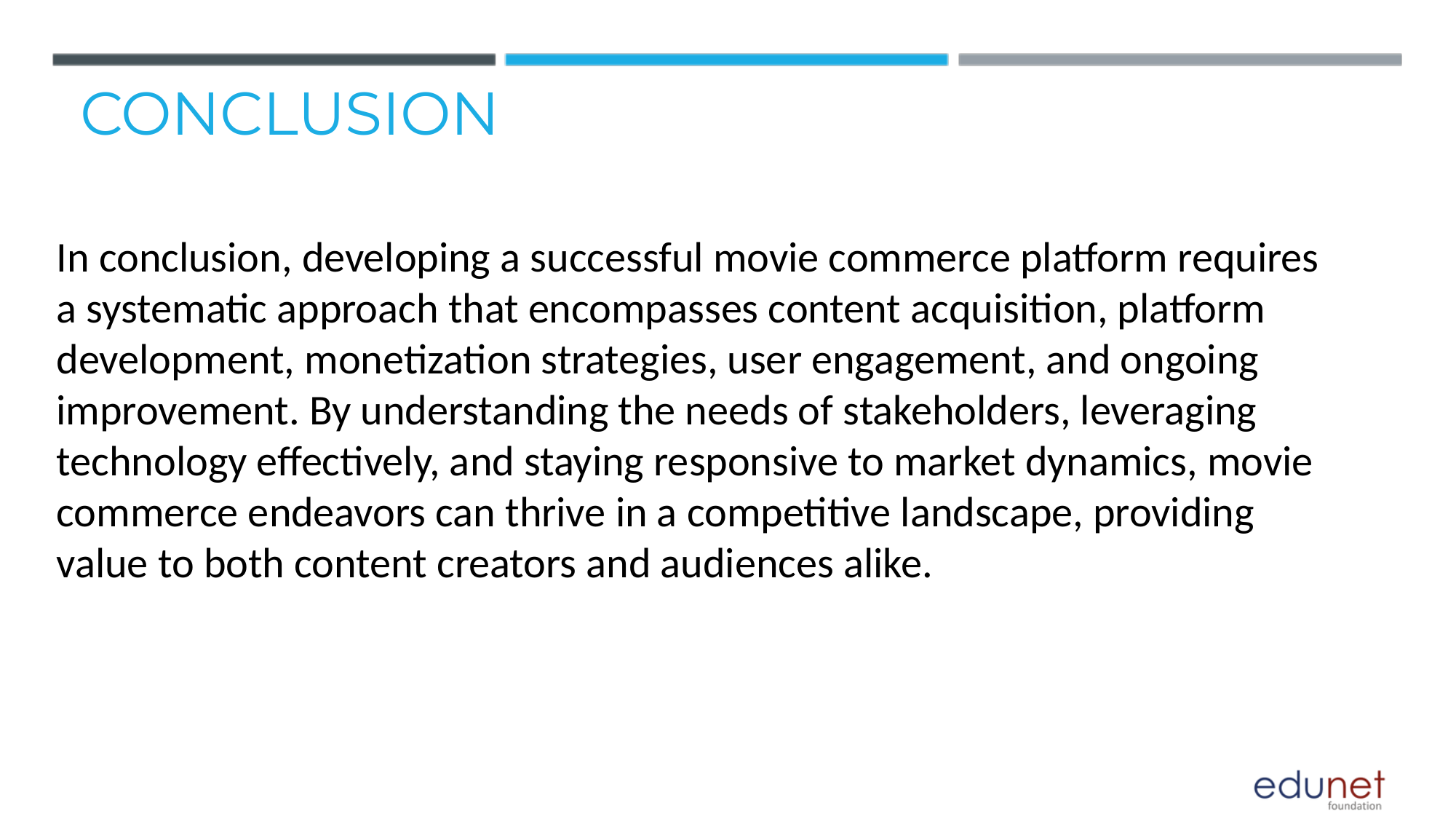

CONCLUSION
In conclusion, developing a successful movie commerce platform requires a systematic approach that encompasses content acquisition, platform development, monetization strategies, user engagement, and ongoing improvement. By understanding the needs of stakeholders, leveraging technology effectively, and staying responsive to market dynamics, movie commerce endeavors can thrive in a competitive landscape, providing value to both content creators and audiences alike.